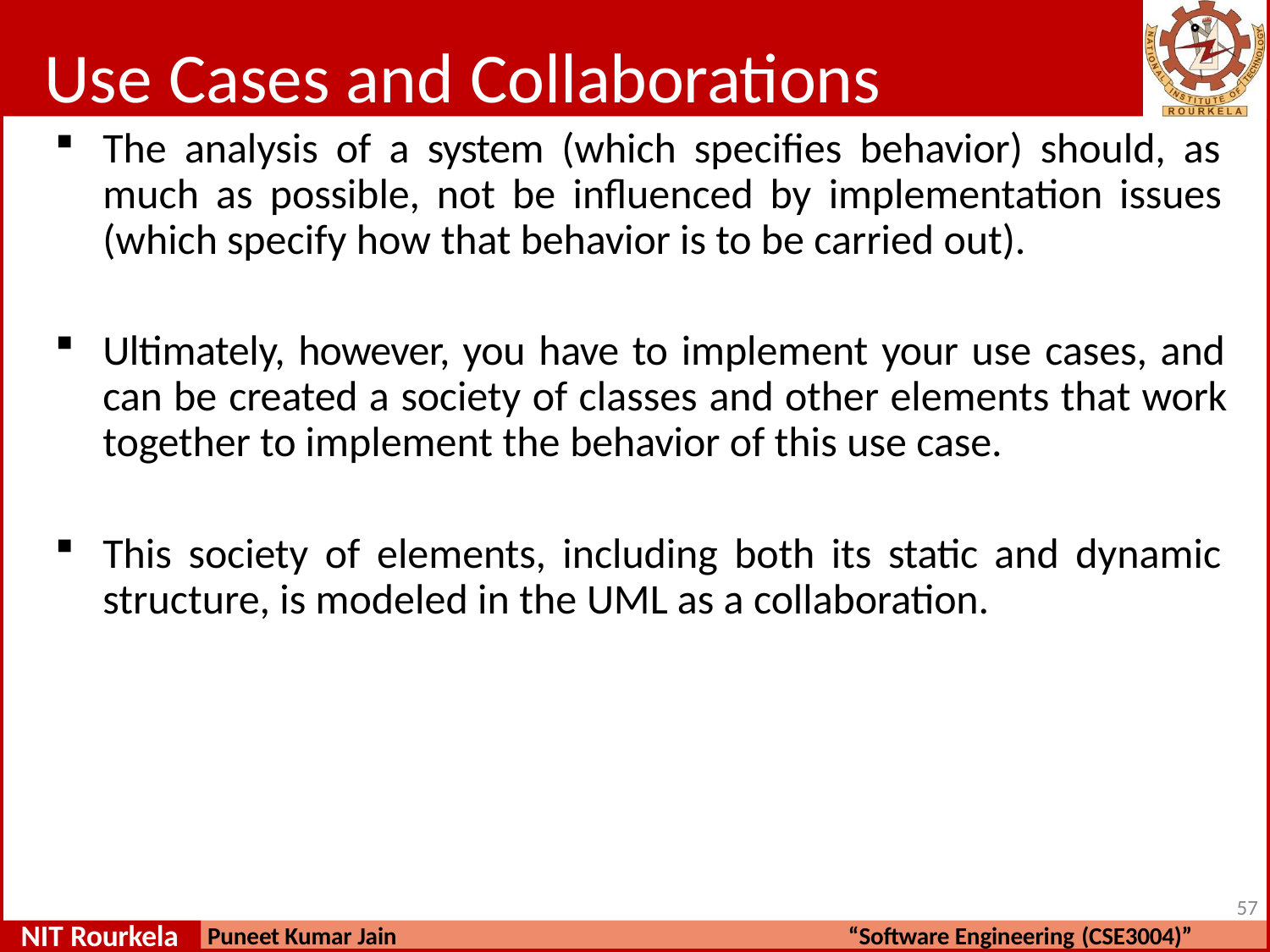

# Use Cases and Collaborations
The analysis of a system (which specifies behavior) should, as  much as possible, not be influenced by implementation issues  (which specify how that behavior is to be carried out).

Ultimately, however, you have to implement your use cases, and  can be created a society of classes and other elements that work  together to implement the behavior of this use case.

This society of elements, including both its static and dynamic  structure, is modeled in the UML as a collaboration.
57
NIT Rourkela
Puneet Kumar Jain
“Software Engineering (CSE3004)”